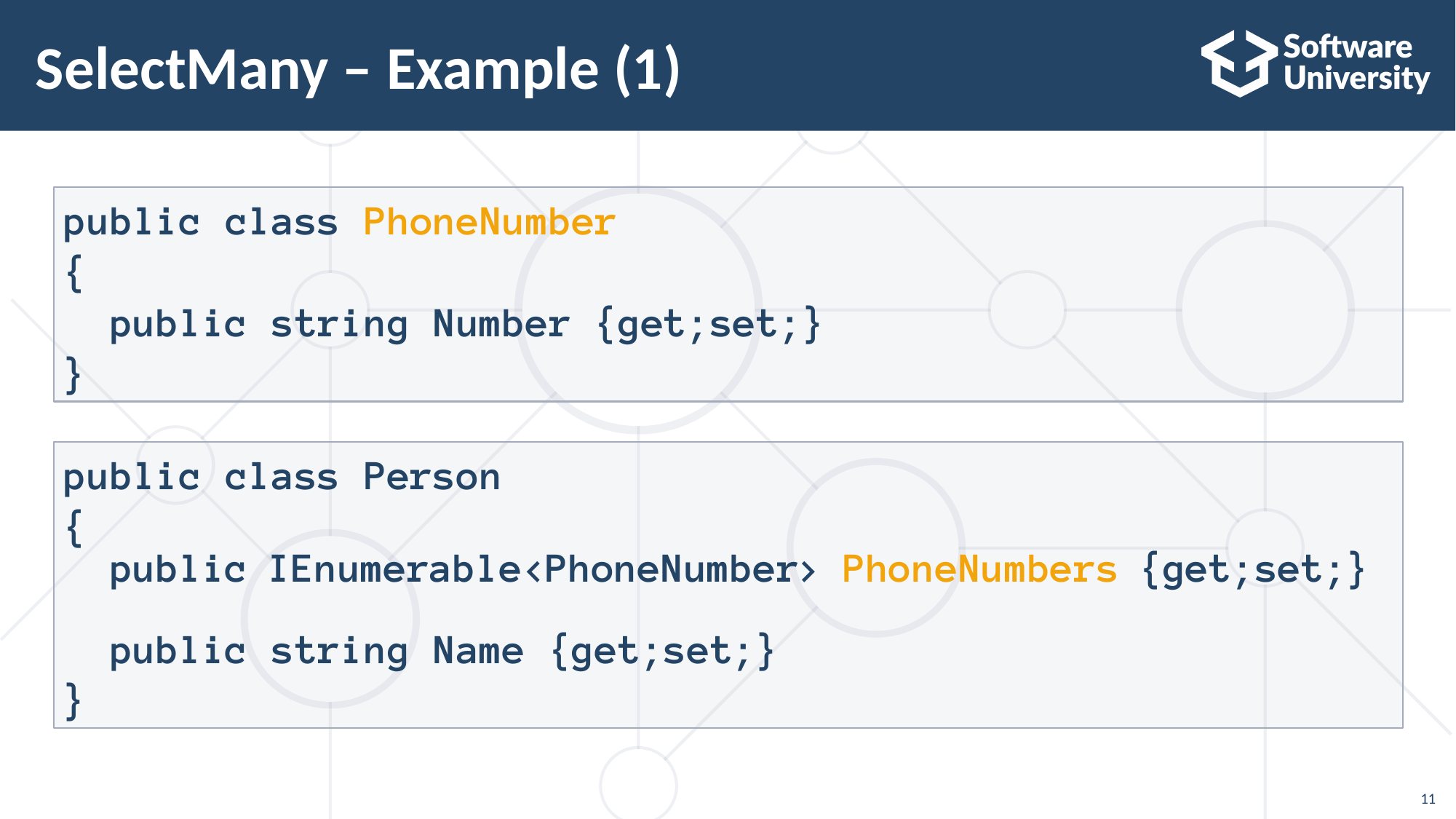

# SelectMany – Example (1)
public class PhoneNumber
{
  public string Number {get;set;}
}
public class Person
{
  public IEnumerable<PhoneNumber> PhoneNumbers {get;set;}

  public string Name {get;set;}
}
11